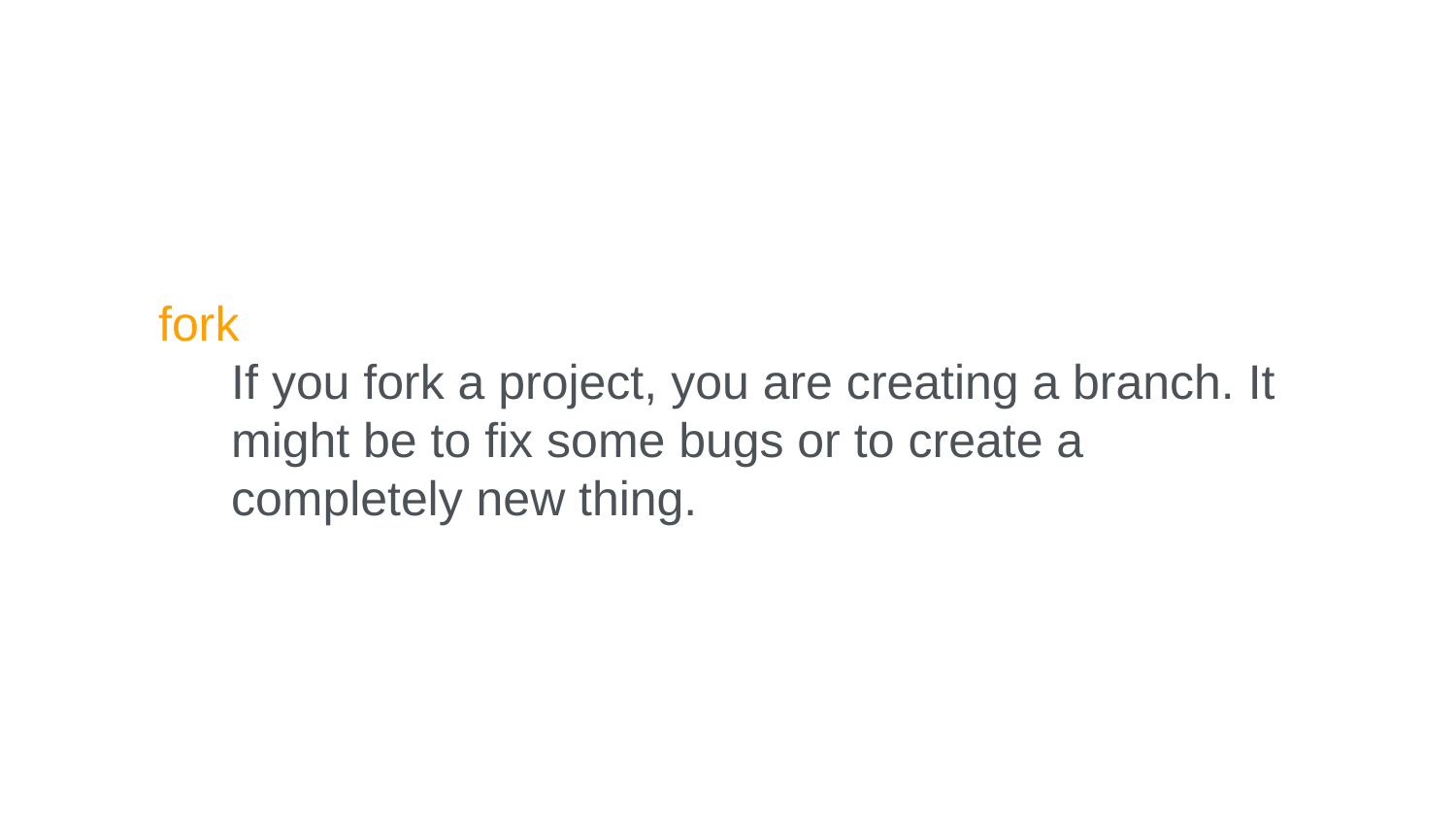

fork
If you fork a project, you are creating a branch. It might be to fix some bugs or to create a completely new thing.